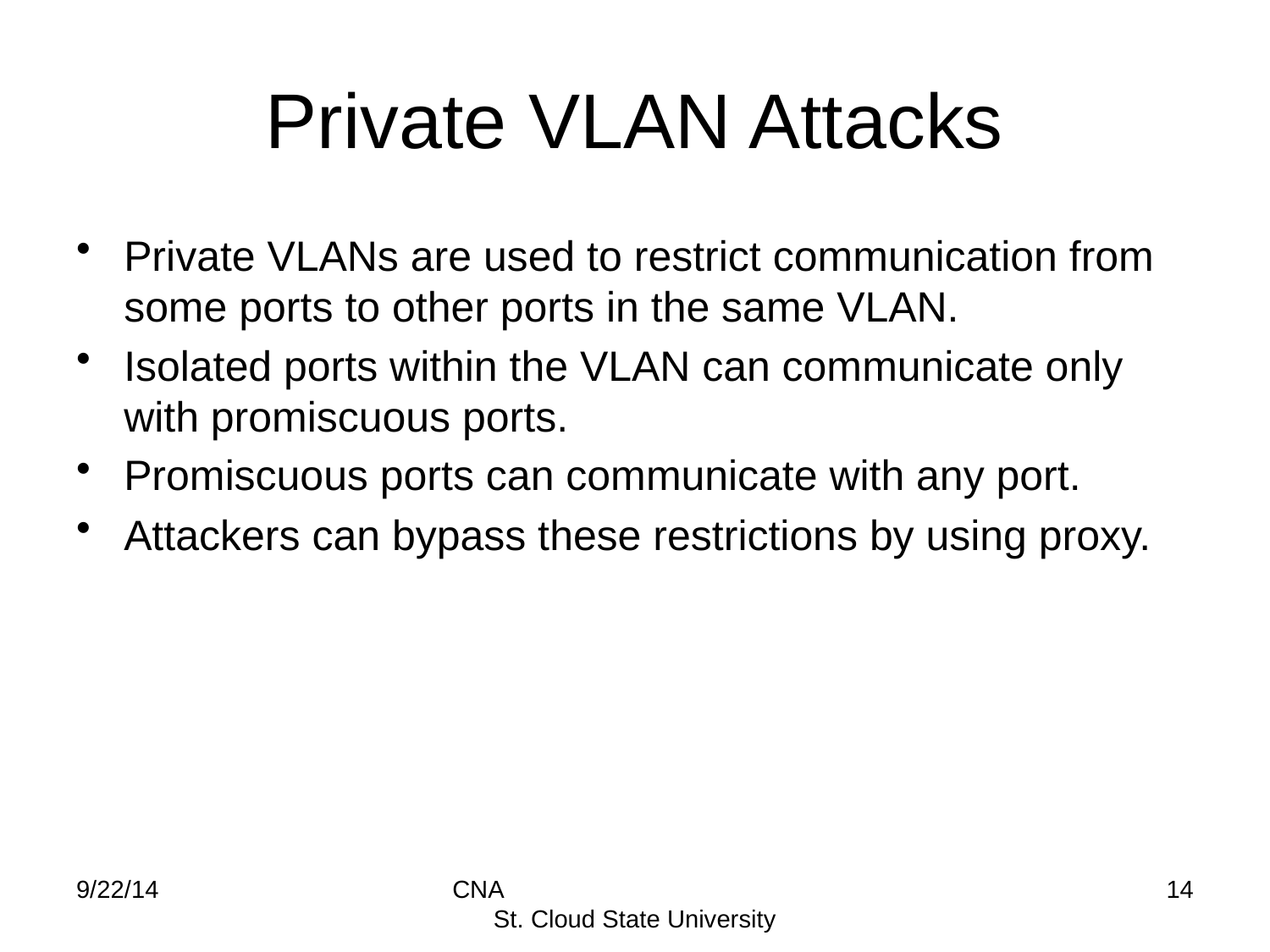

# Private VLAN Attacks
Private VLANs are used to restrict communication from some ports to other ports in the same VLAN.
Isolated ports within the VLAN can communicate only with promiscuous ports.
Promiscuous ports can communicate with any port.
Attackers can bypass these restrictions by using proxy.
9/22/14
CNA                                              St. Cloud State University
14